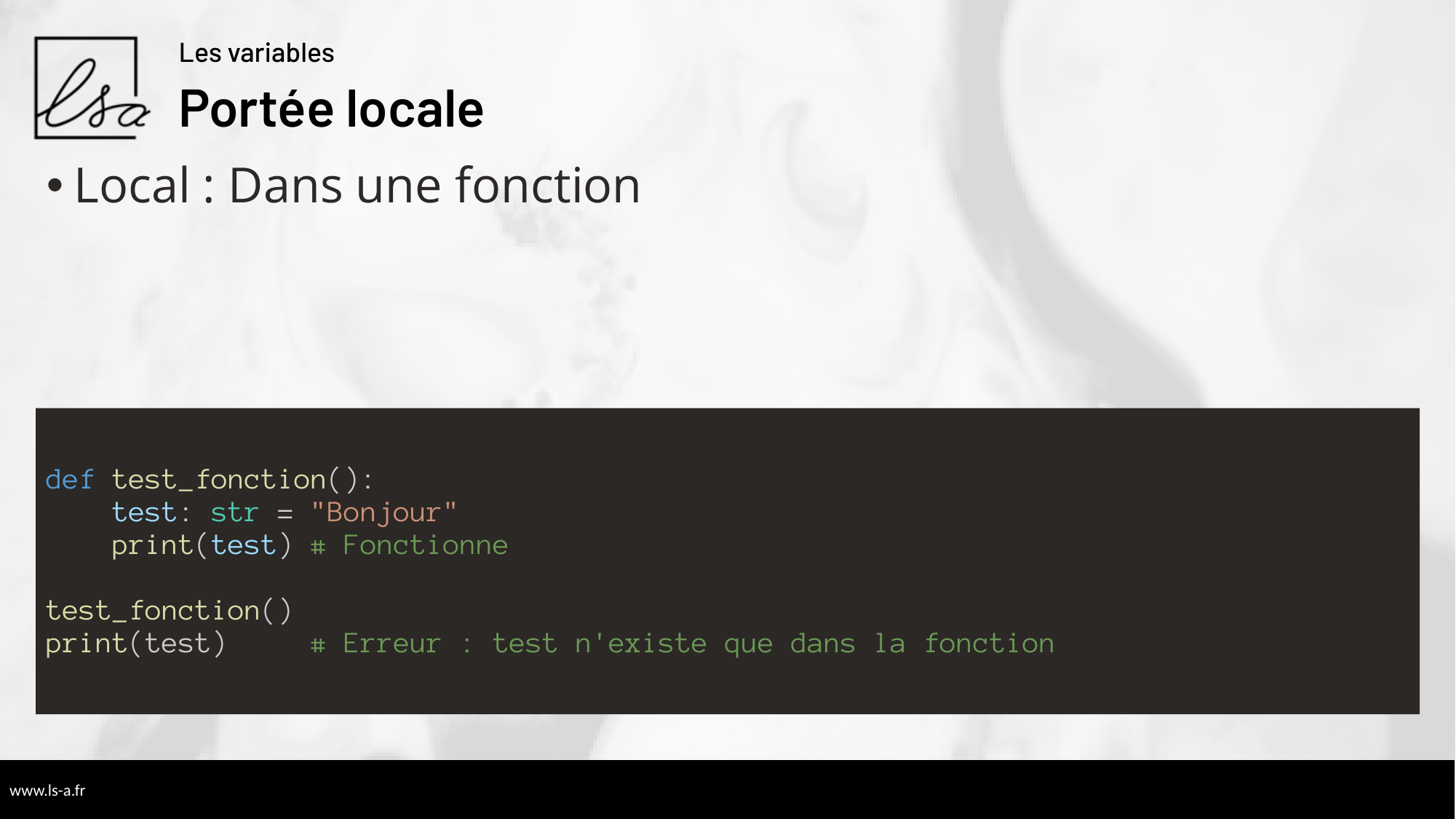

Les variables
# Portée locale
Local : Dans une fonction
def test_fonction():
    test: str = "Bonjour"
    print(test) # Fonctionne
test_fonction()
print(test)     # Erreur : test n'existe que dans la fonction